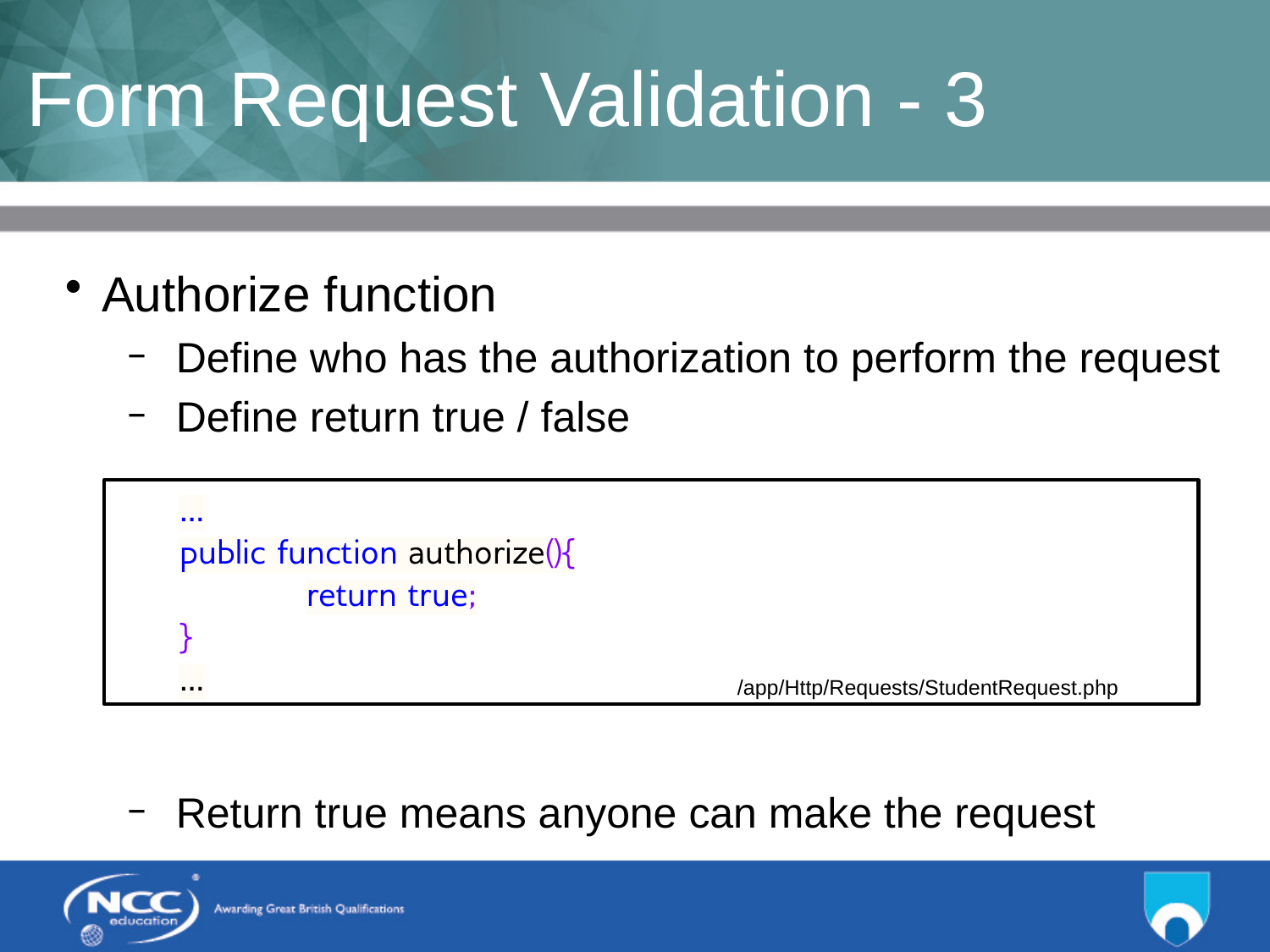

# Form Request Validation - 3
Authorize function
Define who has the authorization to perform the request
Define return true / false

Return true means anyone can make the request

…
public function authorize(){
	return true;
}
…
/app/Http/Requests/StudentRequest.php